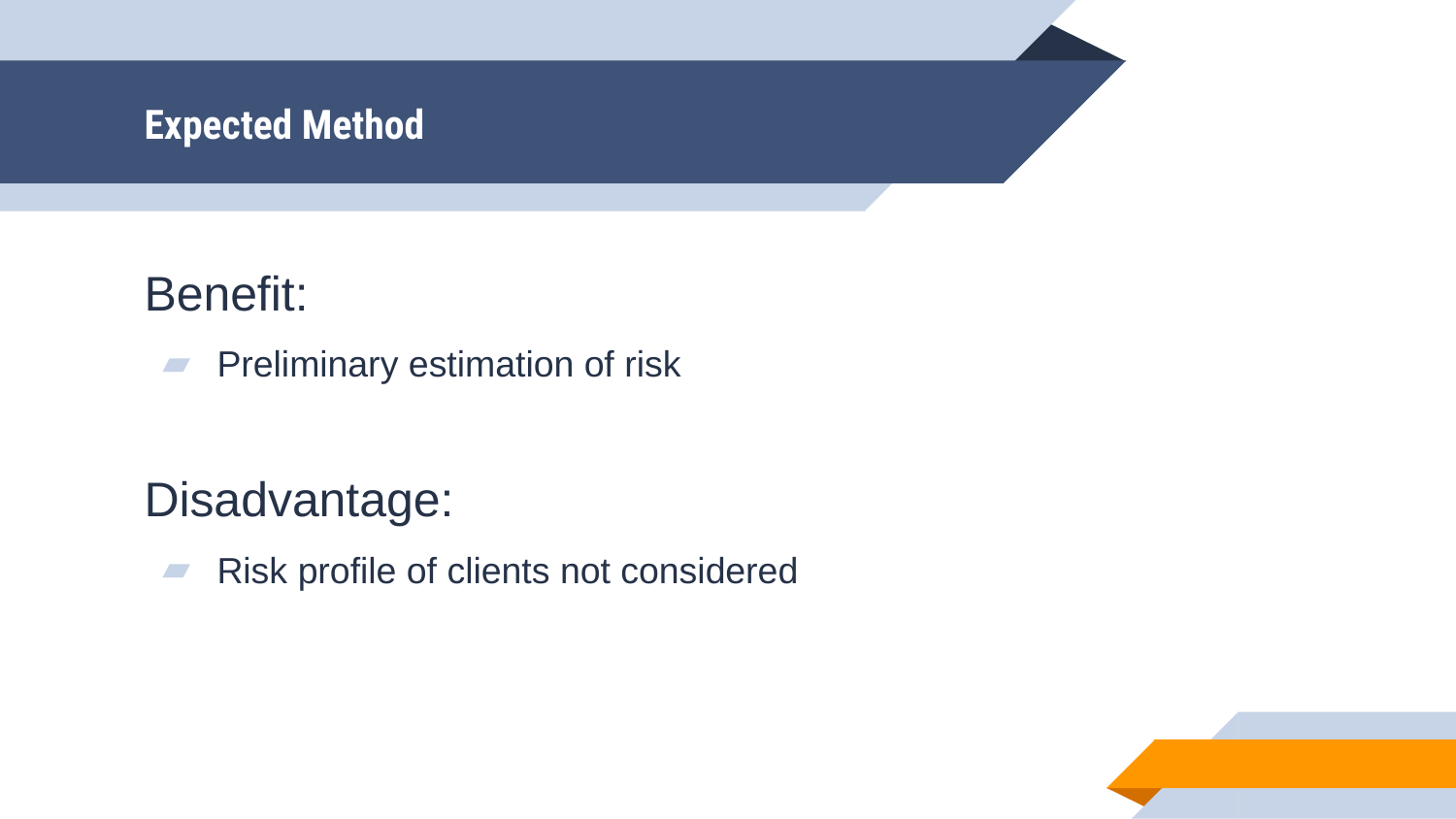

# Expected Method
Benefit:
Preliminary estimation of risk

Disadvantage:
Risk profile of clients not considered